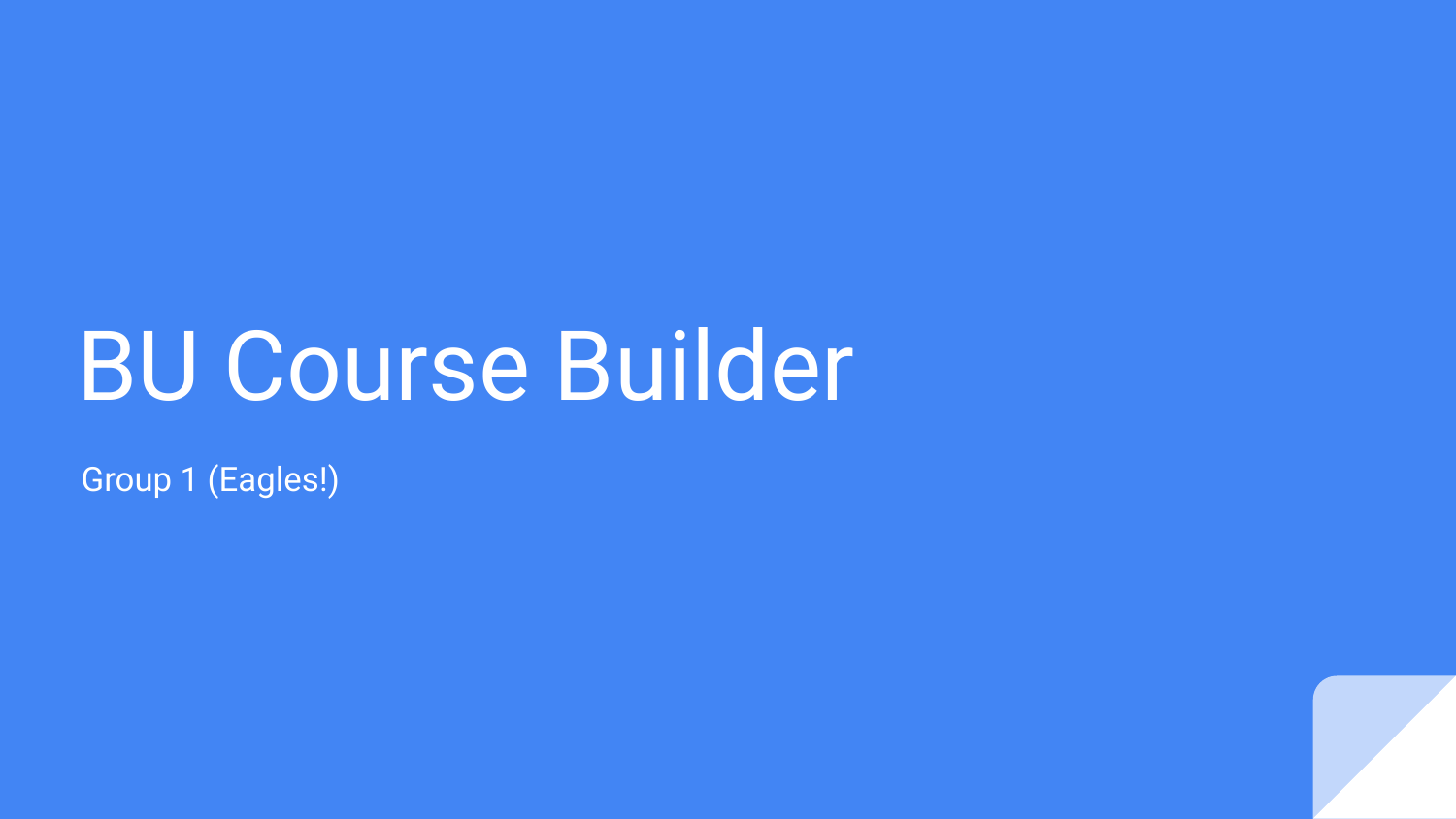

# BU Course Builder
  Group 1 (Eagles!)